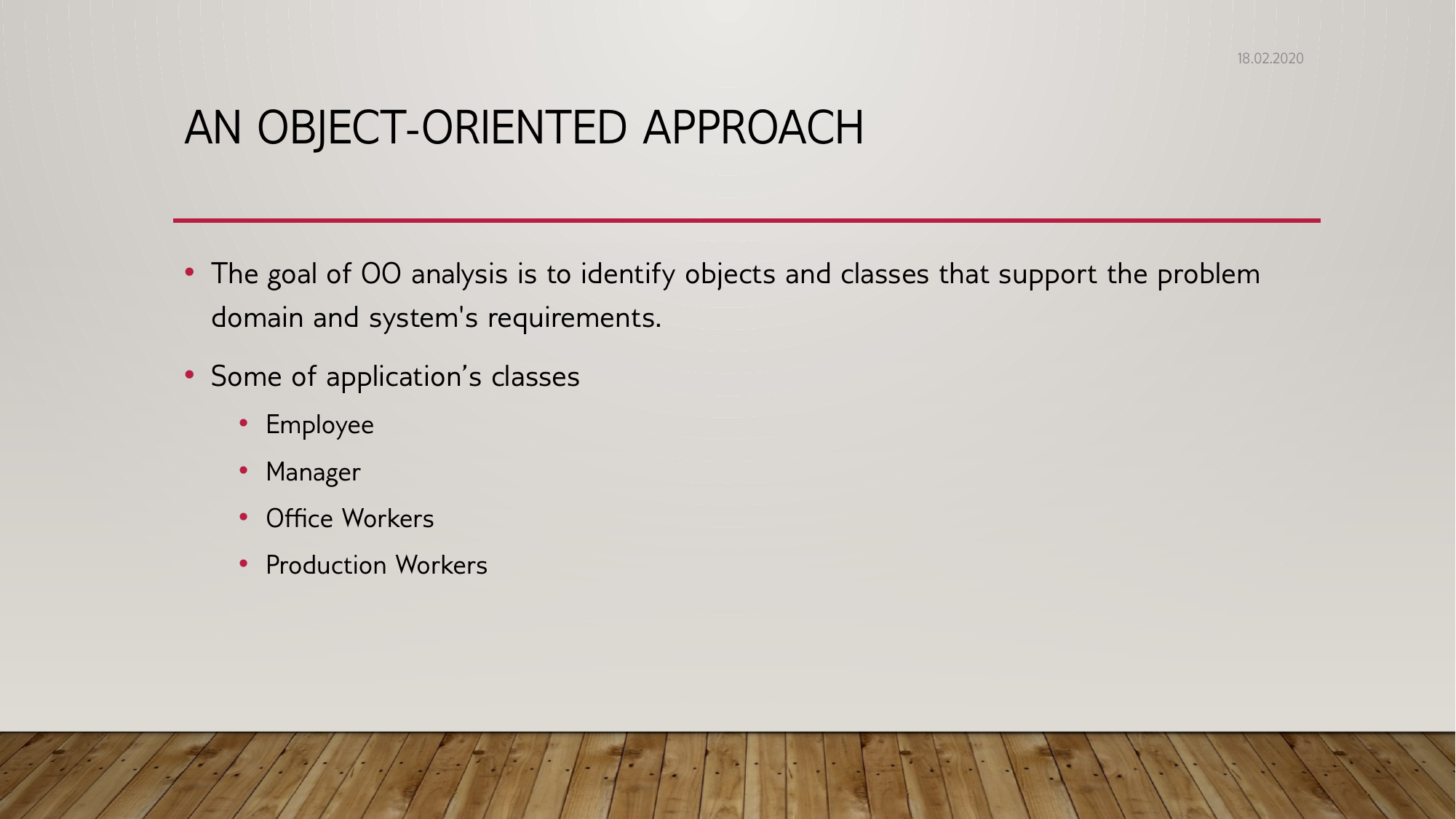

18.02.2020
# An Object-OrIented Approach
The goal of OO analysis is to identify objects and classes that support the problem domain and system's requirements.
Some of application’s classes
Employee
Manager
Office Workers
Production Workers